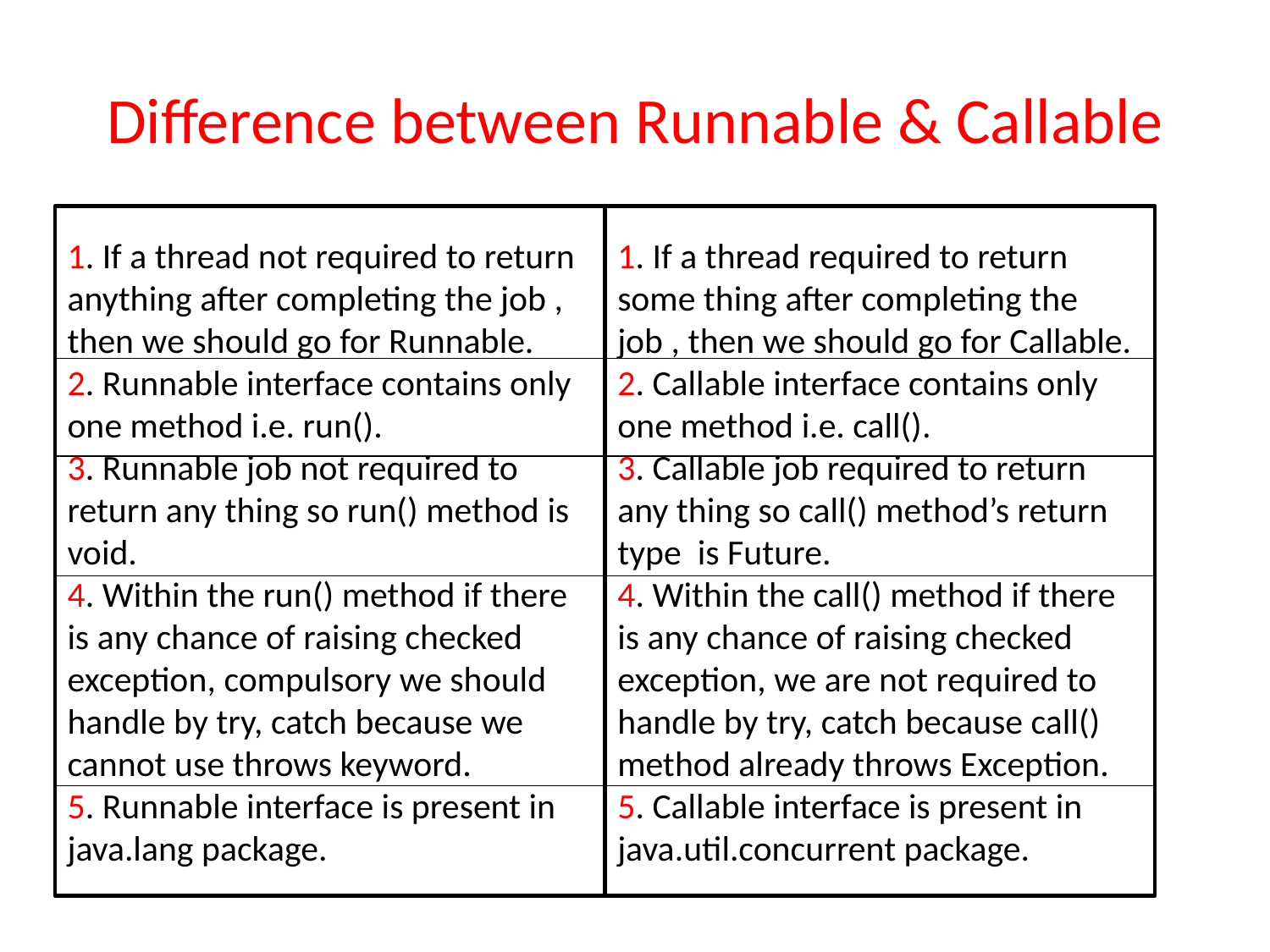

# Difference between Runnable & Callable

1. If a thread not required to return anything after completing the job , then we should go for Runnable.
2. Runnable interface contains only one method i.e. run().
3. Runnable job not required to return any thing so run() method is void.
4. Within the run() method if there is any chance of raising checked exception, compulsory we should handle by try, catch because we cannot use throws keyword.
5. Runnable interface is present in java.lang package.
1. If a thread required to return some thing after completing the job , then we should go for Callable.
2. Callable interface contains only one method i.e. call().
3. Callable job required to return any thing so call() method’s return type  is Future.
4. Within the call() method if there is any chance of raising checked exception, we are not required to handle by try, catch because call() method already throws Exception.
5. Callable interface is present in java.util.concurrent package.